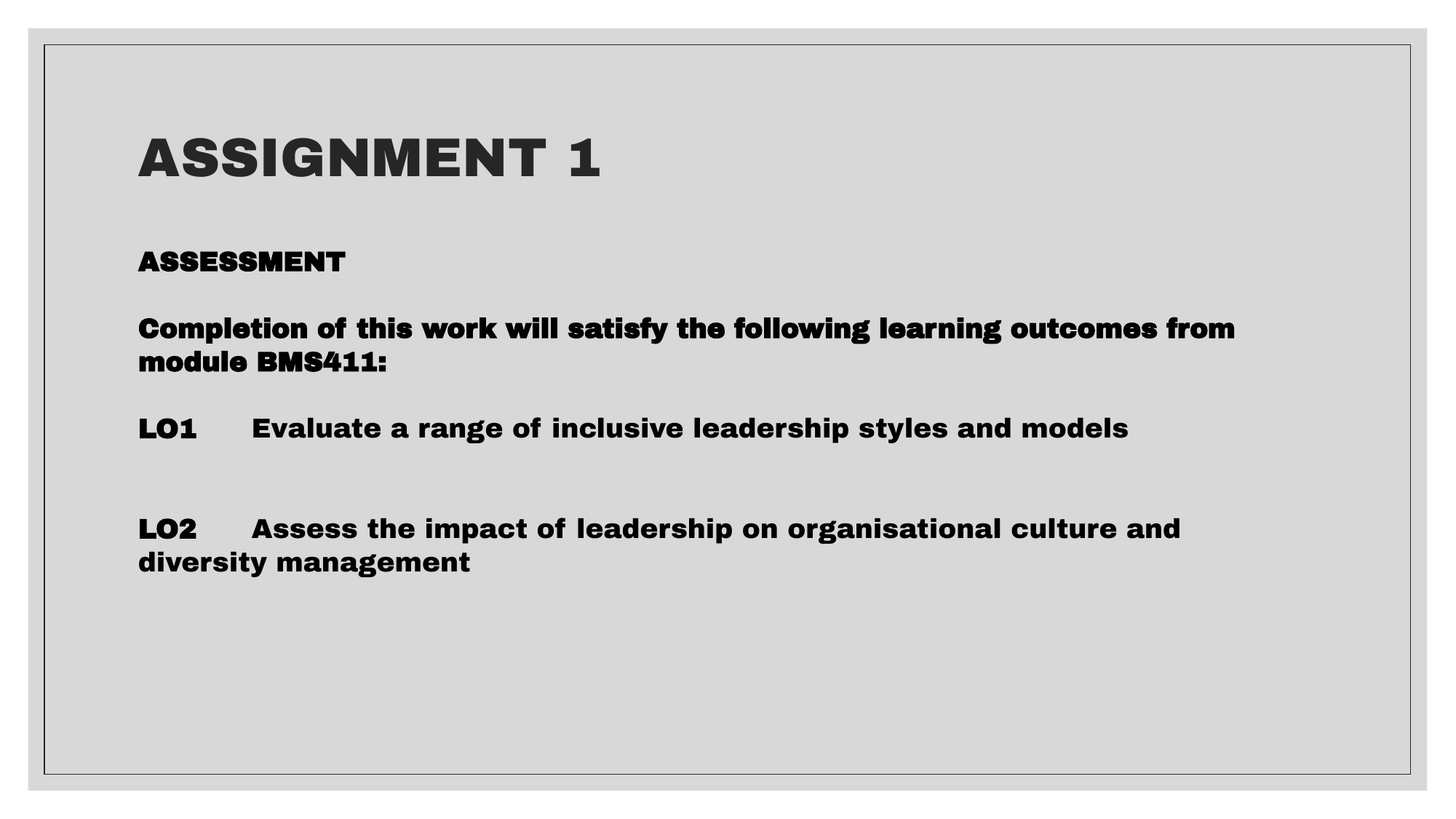

# ASSIGNMENT 1
ASSESSMENT

Completion of this work will satisfy the following learning outcomes from
module BMS411:

LO1      Evaluate a range of inclusive leadership styles and models

LO2      Assess the impact of leadership on organisational culture and
diversity management